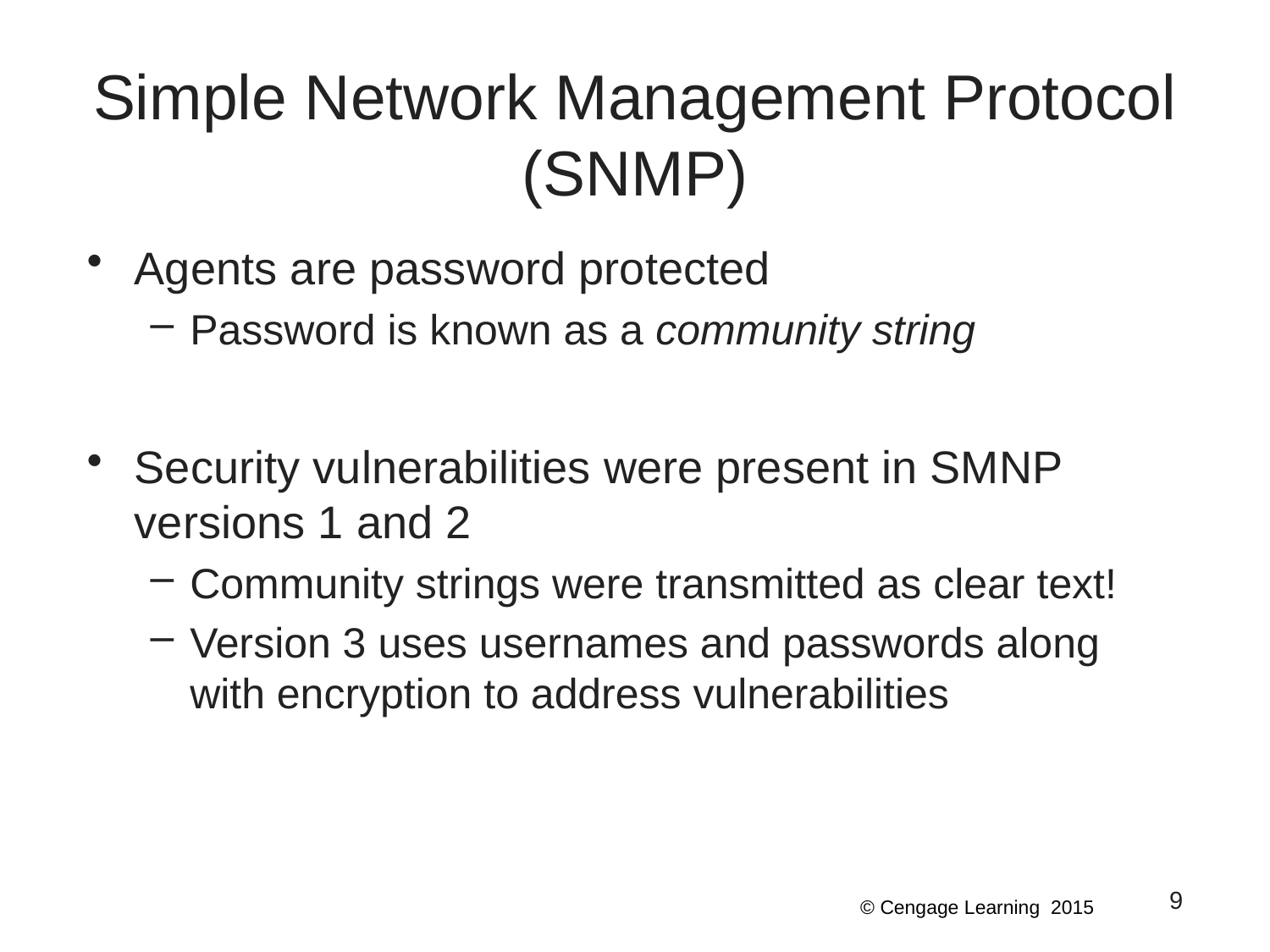

# Simple Network Management Protocol (SNMP)
Agents are password protected
Password is known as a community string

Security vulnerabilities were present in SMNP versions 1 and 2
Community strings were transmitted as clear text!
Version 3 uses usernames and passwords along with encryption to address vulnerabilities
9